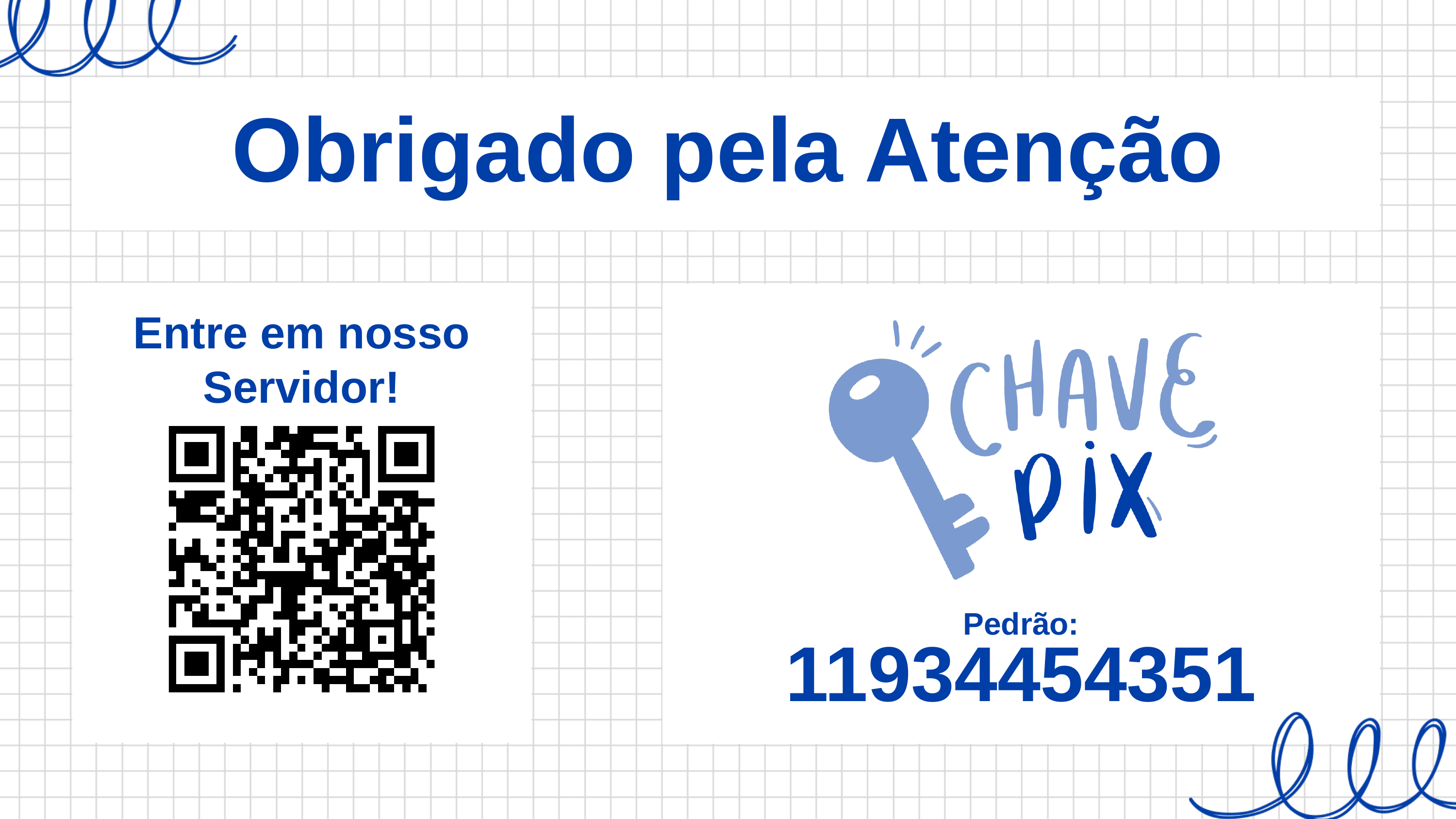

Obrigado pela Atenção

Entre em nosso Servidor!

Pedrão:
11934454351